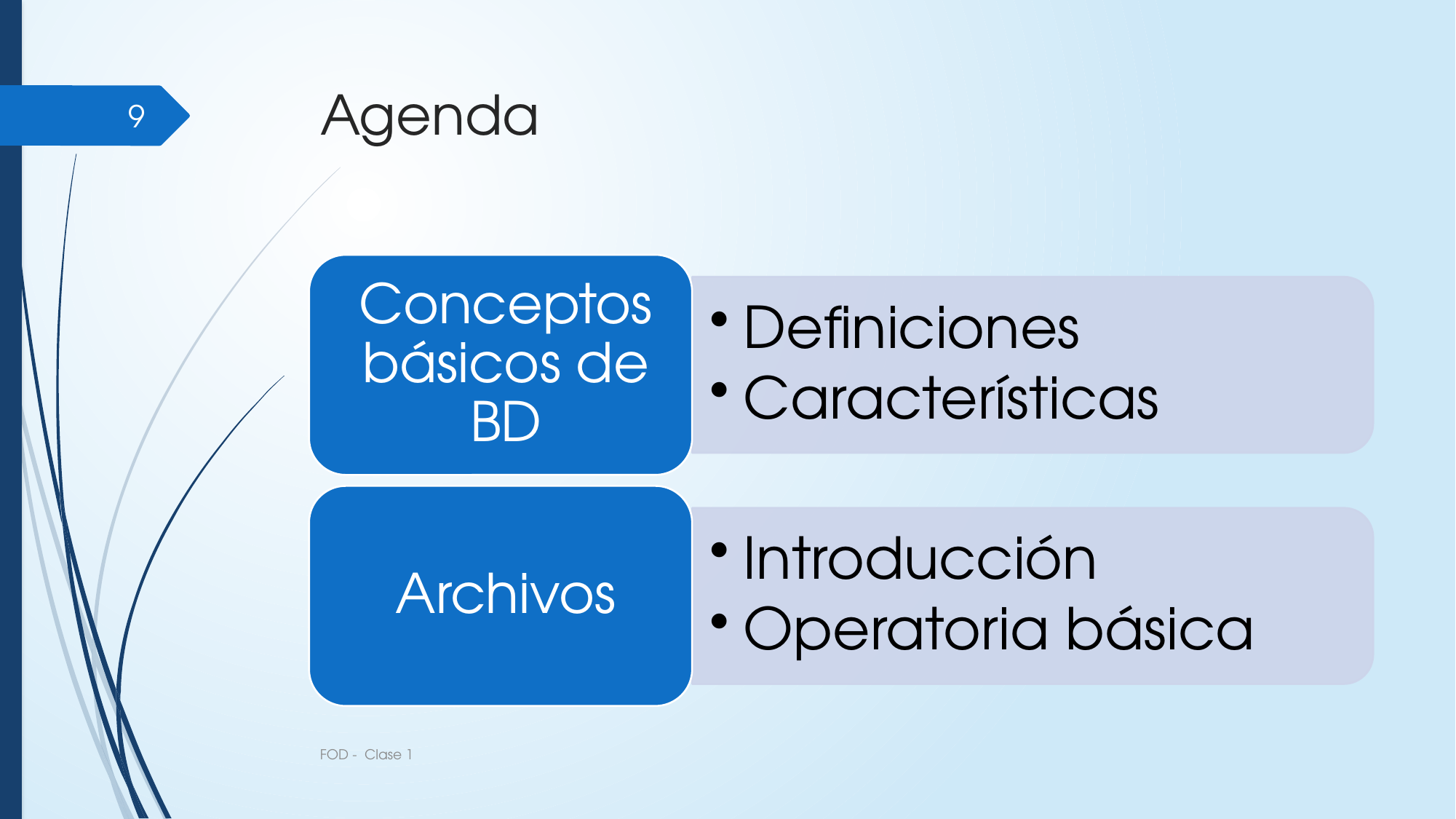

# Agenda
9
Definiciones
Características
Conceptos básicos de BD
Introducción
Operatoria básica
Archivos
FOD -  Clase 1